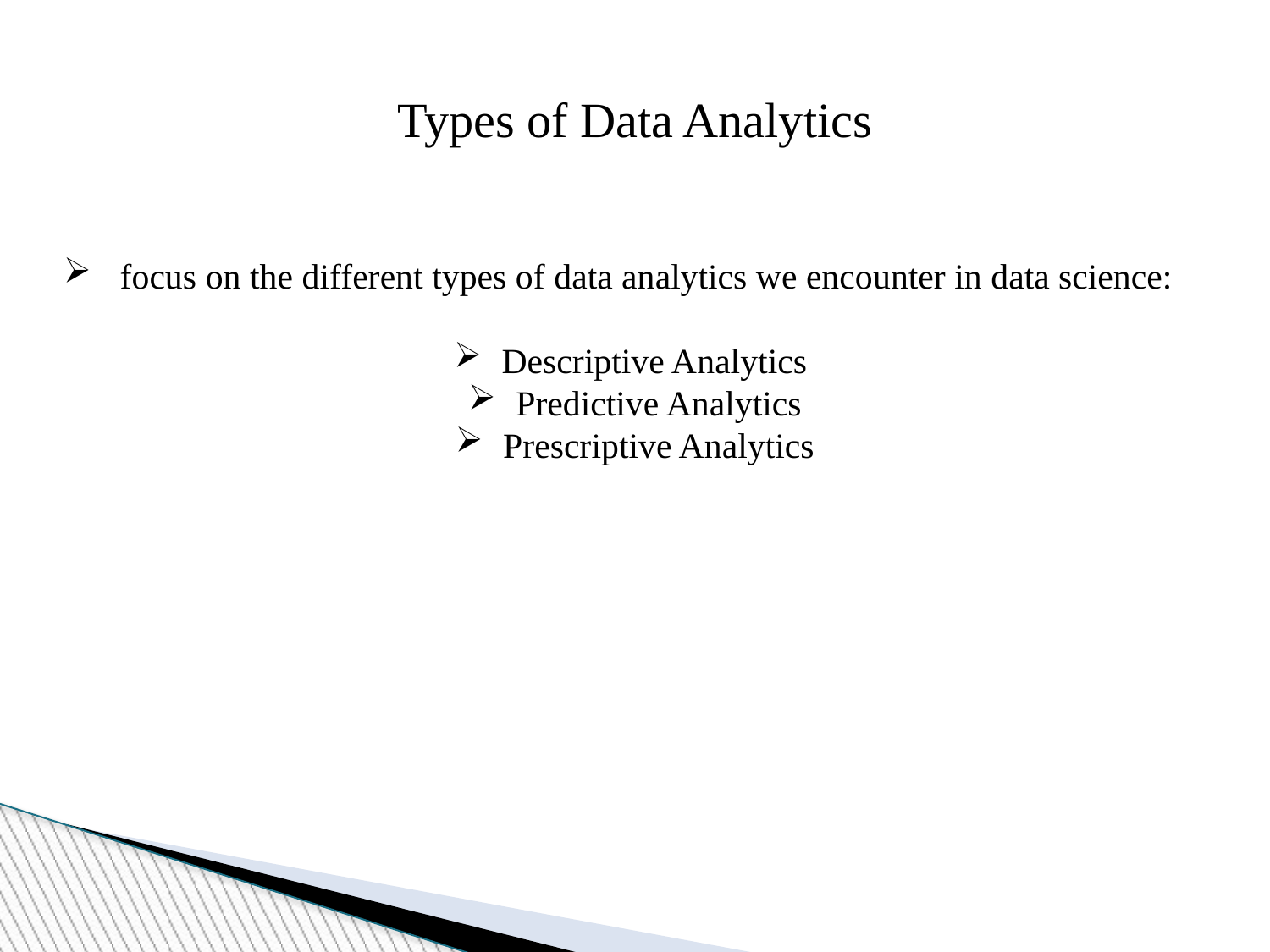

Types of Data Analytics
 focus on the different types of data analytics we encounter in data science:

Descriptive Analytics
Predictive Analytics
Prescriptive Analytics